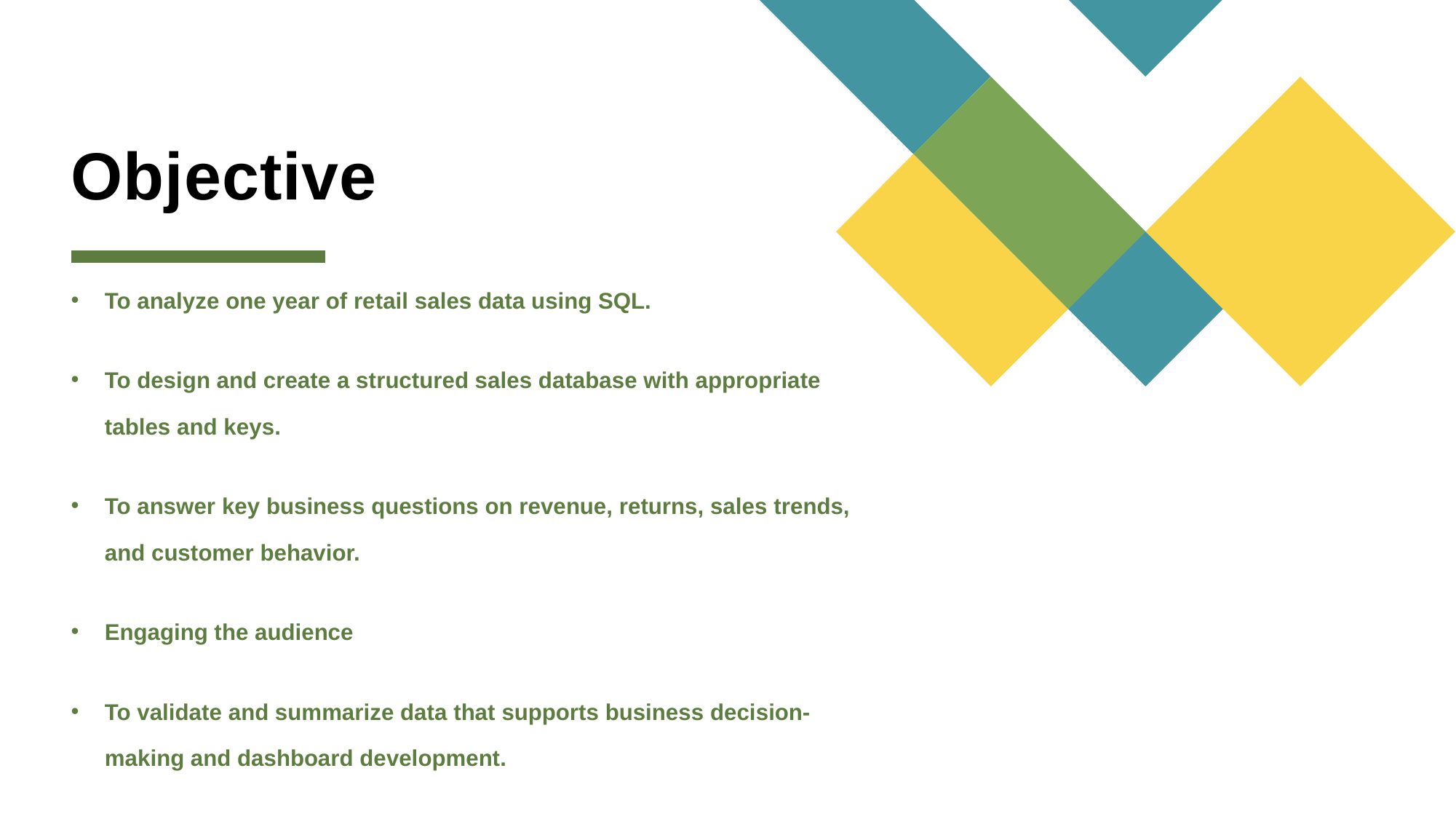

# Objective
To analyze one year of retail sales data using SQL.
To design and create a structured sales database with appropriate tables and keys.
To answer key business questions on revenue, returns, sales trends, and customer behavior.
Engaging the audience
To validate and summarize data that supports business decision-making and dashboard development.